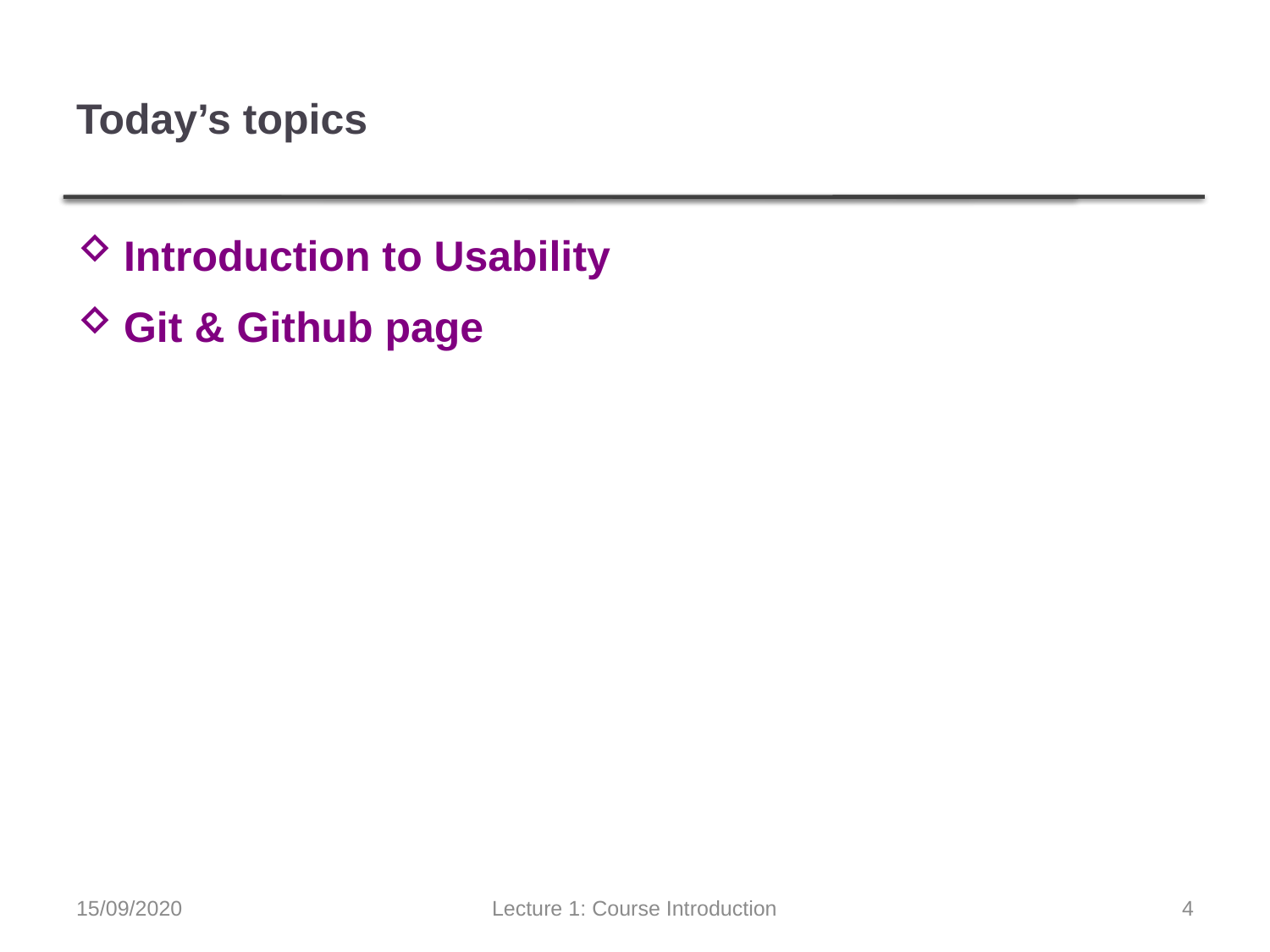

# Today’s topics
Introduction to Usability
Git & Github page
15/09/2020
Lecture 1: Course Introduction
4